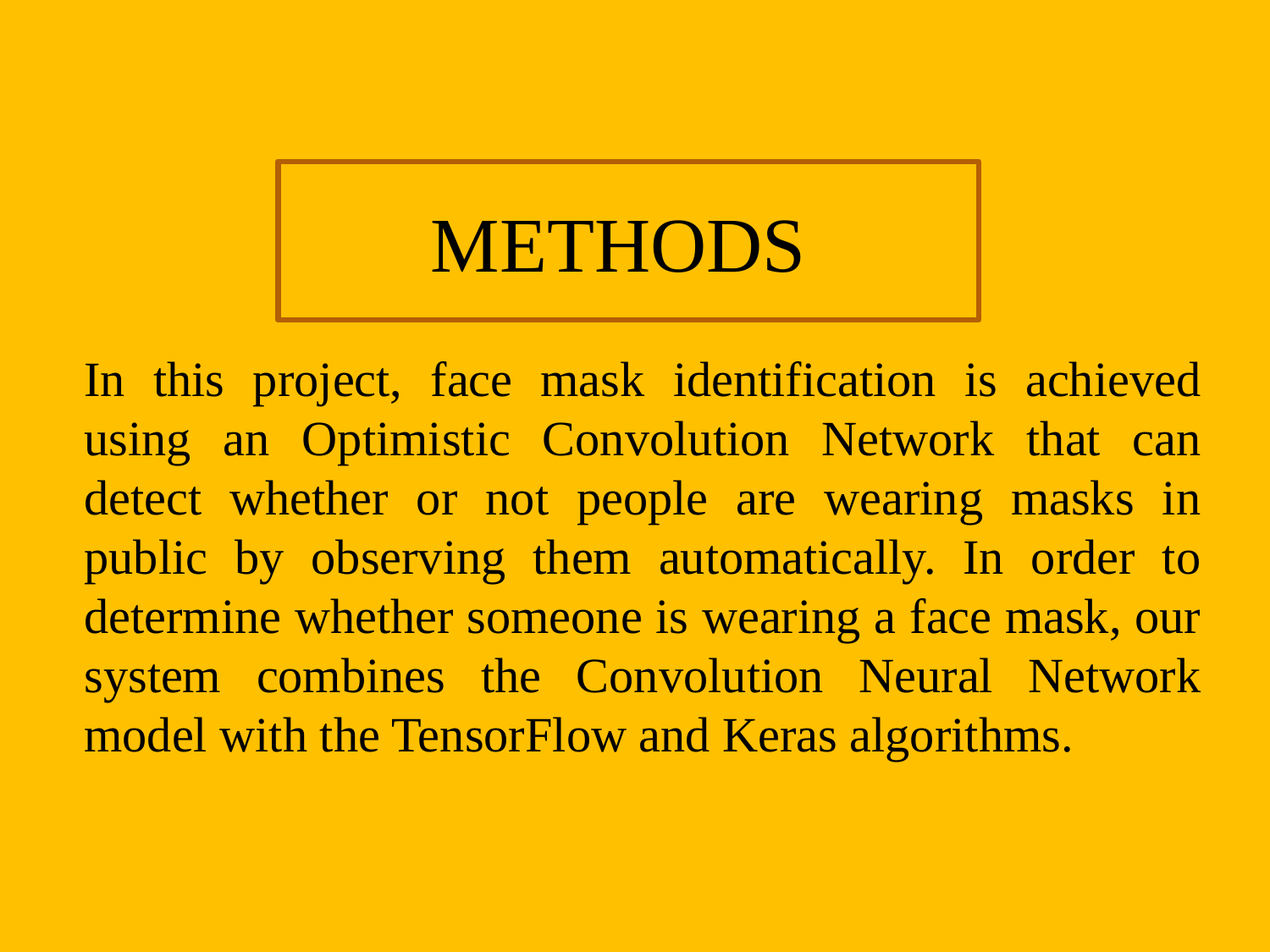

# METHODS
In this project, face mask identification is achieved using an Optimistic Convolution Network that can detect whether or not people are wearing masks in public by observing them automatically. In order to determine whether someone is wearing a face mask, our system combines the Convolution Neural Network model with the TensorFlow and Keras algorithms.